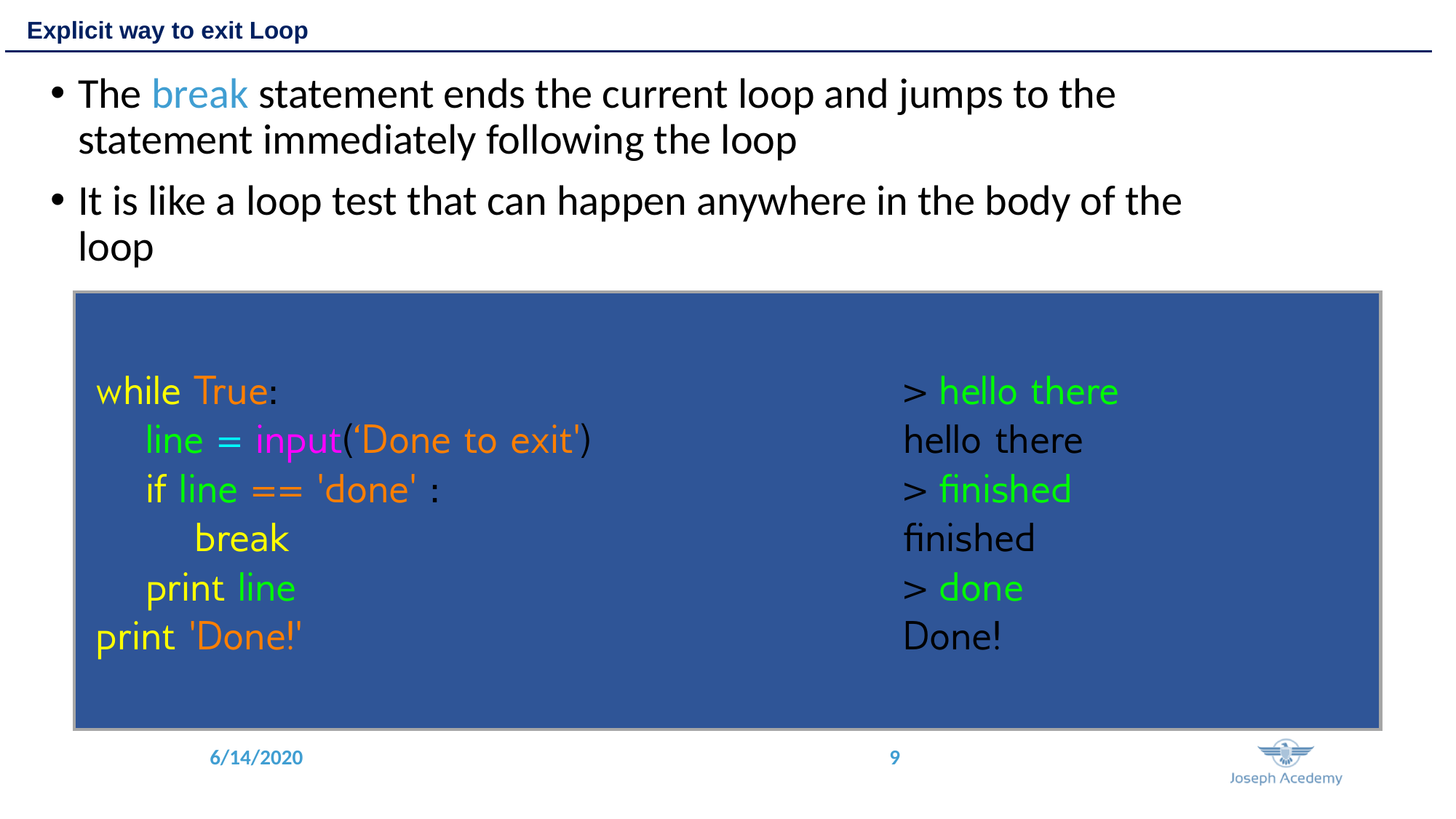

Explicit way to exit Loop
The break statement ends the current loop and jumps to the statement immediately following the loop
It is like a loop test that can happen anywhere in the body of the loop

while True:
    line = input(‘Done to exit')
    if line == 'done' :
        break
    print line
print 'Done!'
> hello there
hello there
> finished
finished
> done
Done!